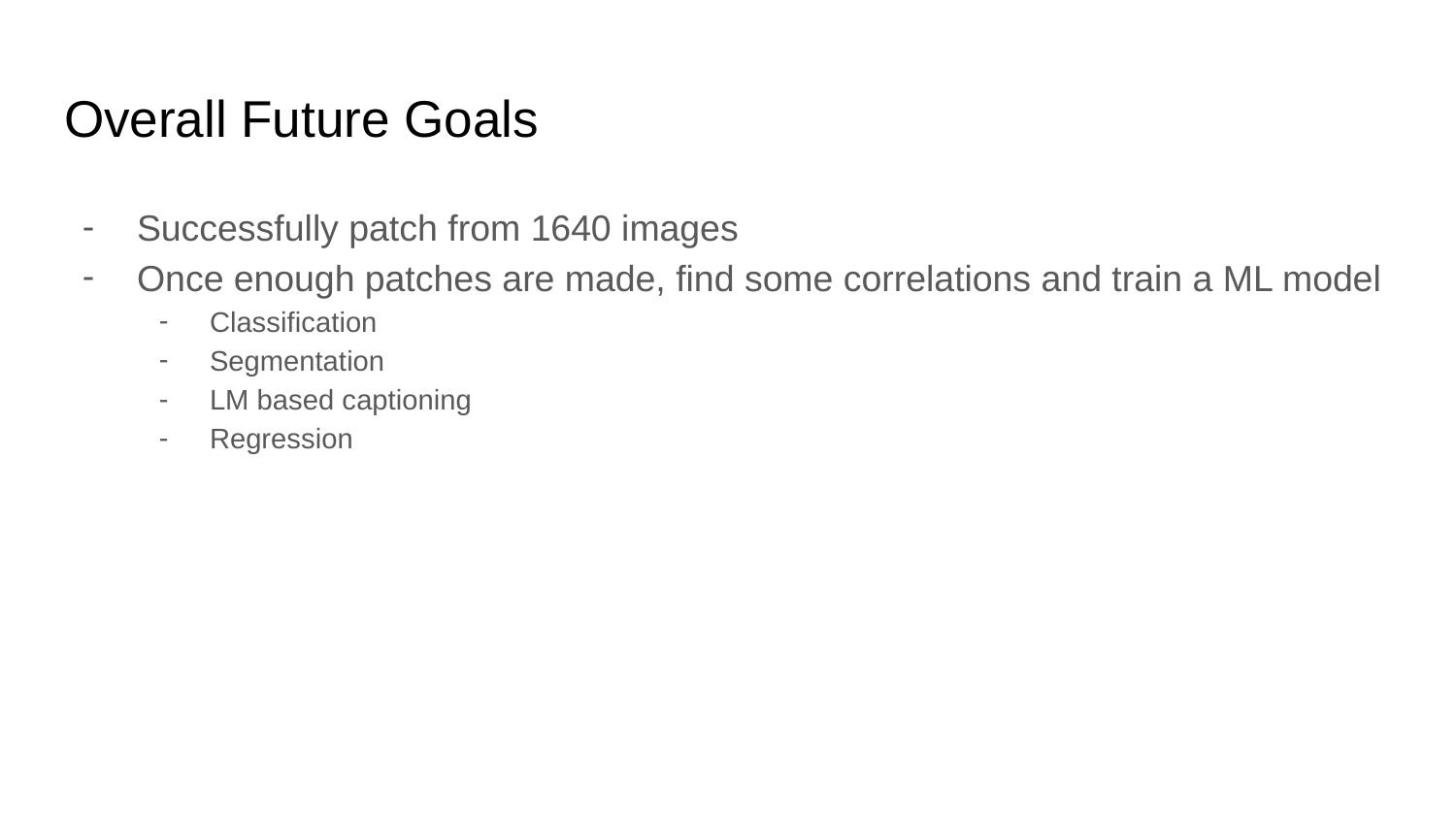

# Overall Future Goals
Successfully patch from 1640 images
Once enough patches are made, find some correlations and train a ML model
Classification
Segmentation
LM based captioning
Regression